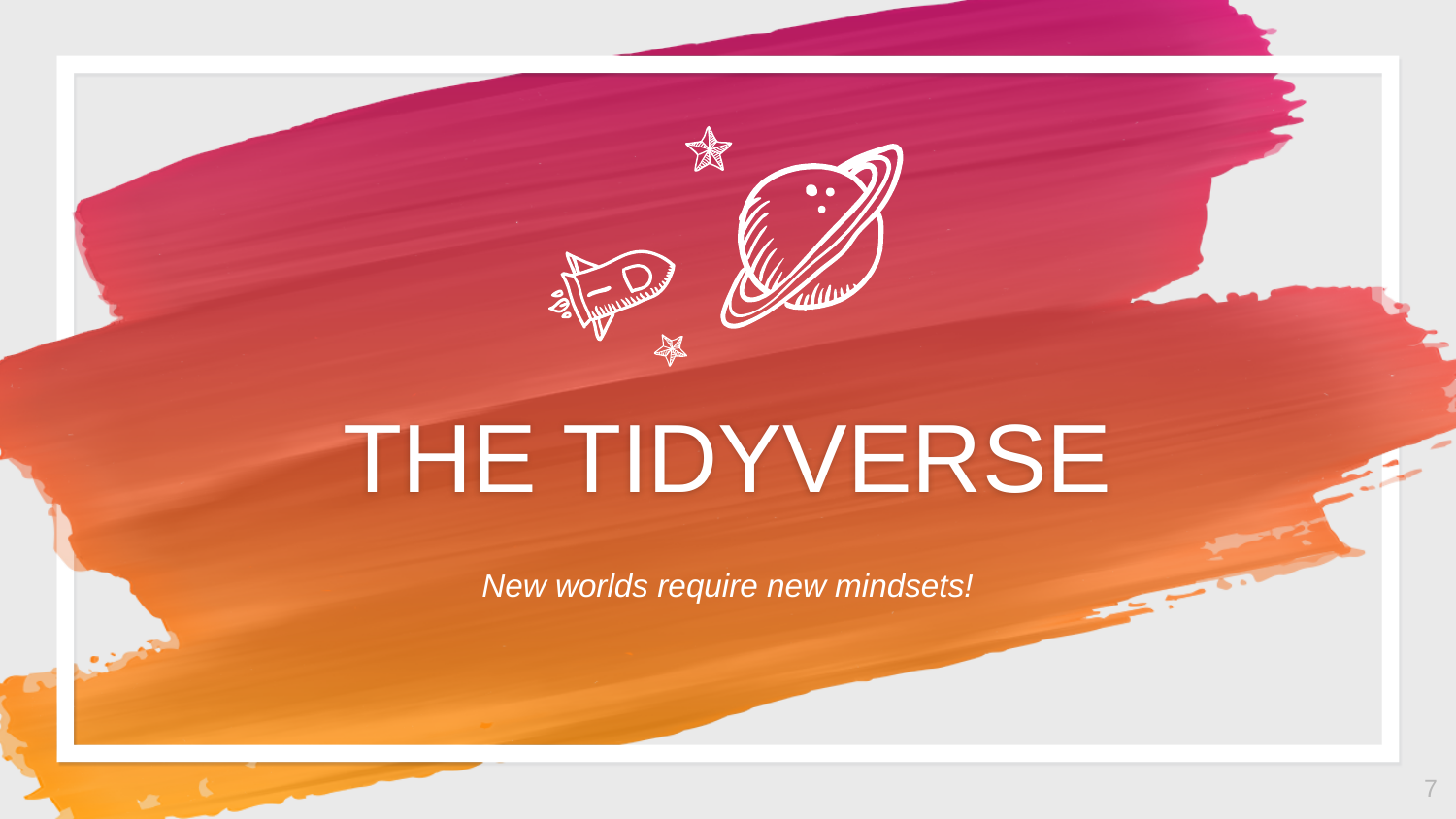

THE TIDYVERSE
New worlds require new mindsets!
7